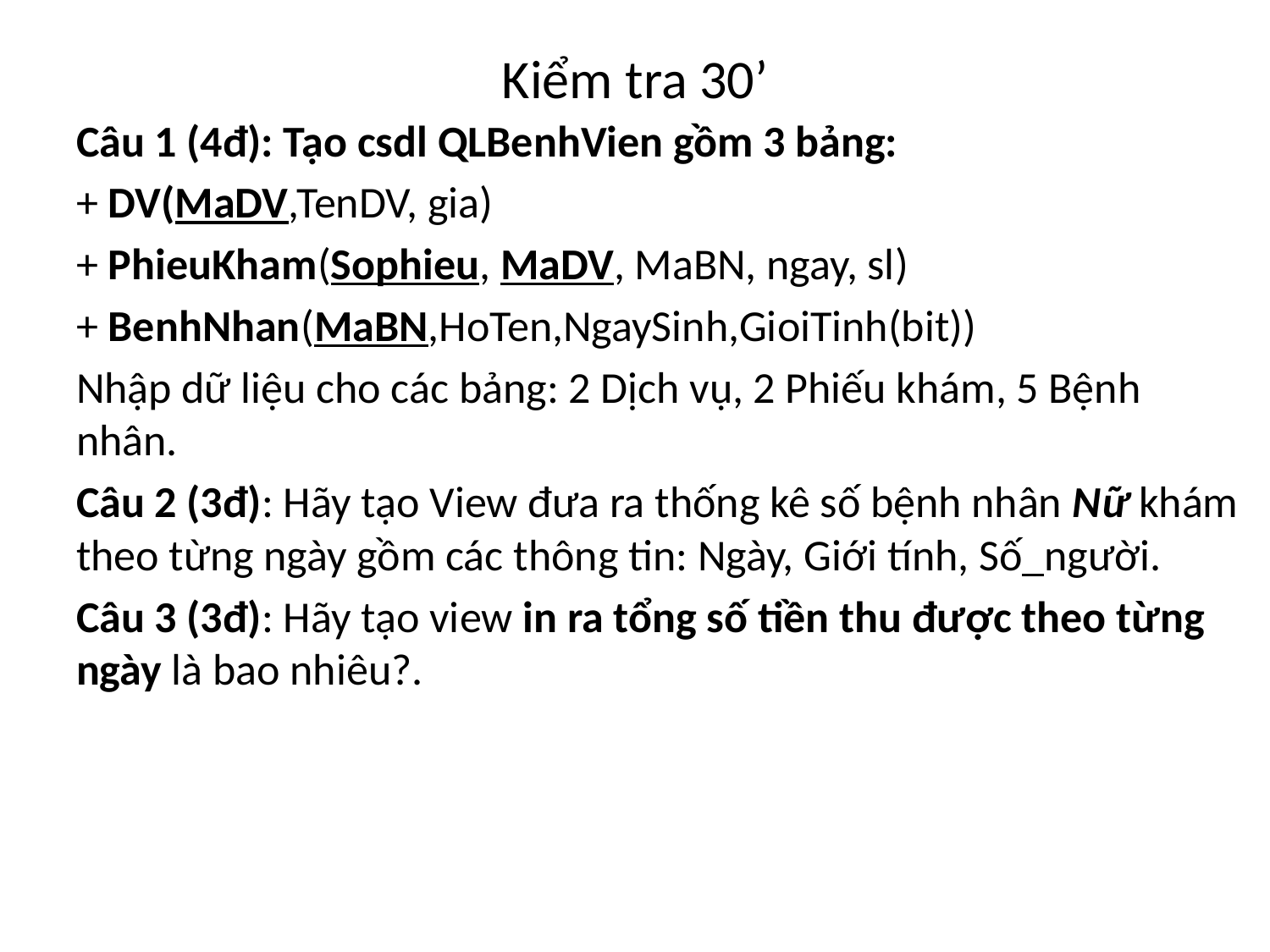

# Kiểm tra 30’
Câu 1 (4đ): Tạo csdl QLBenhVien gồm 3 bảng:
+ DV(MaDV,TenDV, gia)
+ PhieuKham(Sophieu, MaDV, MaBN, ngay, sl)
+ BenhNhan(MaBN,HoTen,NgaySinh,GioiTinh(bit))
Nhập dữ liệu cho các bảng: 2 Dịch vụ, 2 Phiếu khám, 5 Bệnh nhân.
Câu 2 (3đ): Hãy tạo View đưa ra thống kê số bệnh nhân Nữ khám theo từng ngày gồm các thông tin: Ngày, Giới tính, Số_người.
Câu 3 (3đ): Hãy tạo view in ra tổng số tiền thu được theo từng ngày là bao nhiêu?.